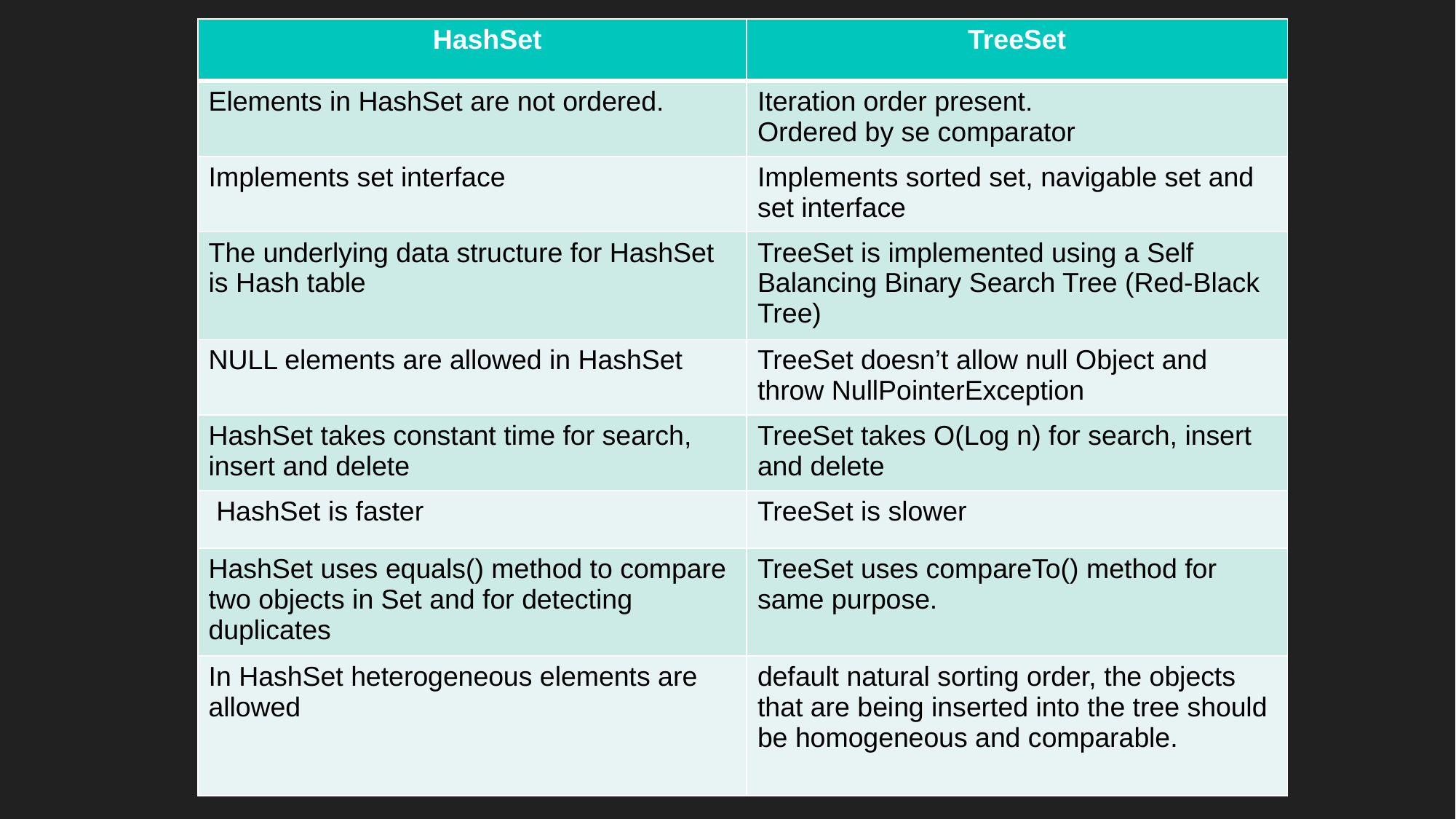

| HashSet | TreeSet |
| --- | --- |
| Elements in HashSet are not ordered. | Iteration order present. Ordered by se comparator |
| Implements set interface | Implements sorted set, navigable set and set interface |
| The underlying data structure for HashSet is Hash table | TreeSet is implemented using a Self Balancing Binary Search Tree (Red-Black Tree) |
| NULL elements are allowed in HashSet | TreeSet doesn’t allow null Object and throw NullPointerException |
| HashSet takes constant time for search, insert and delete | TreeSet takes O(Log n) for search, insert and delete |
| HashSet is faster | TreeSet is slower |
| HashSet uses equals() method to compare two objects in Set and for detecting duplicates | TreeSet uses compareTo() method for same purpose. |
| In HashSet heterogeneous elements are allowed | default natural sorting order, the objects that are being inserted into the tree should be homogeneous and comparable. |